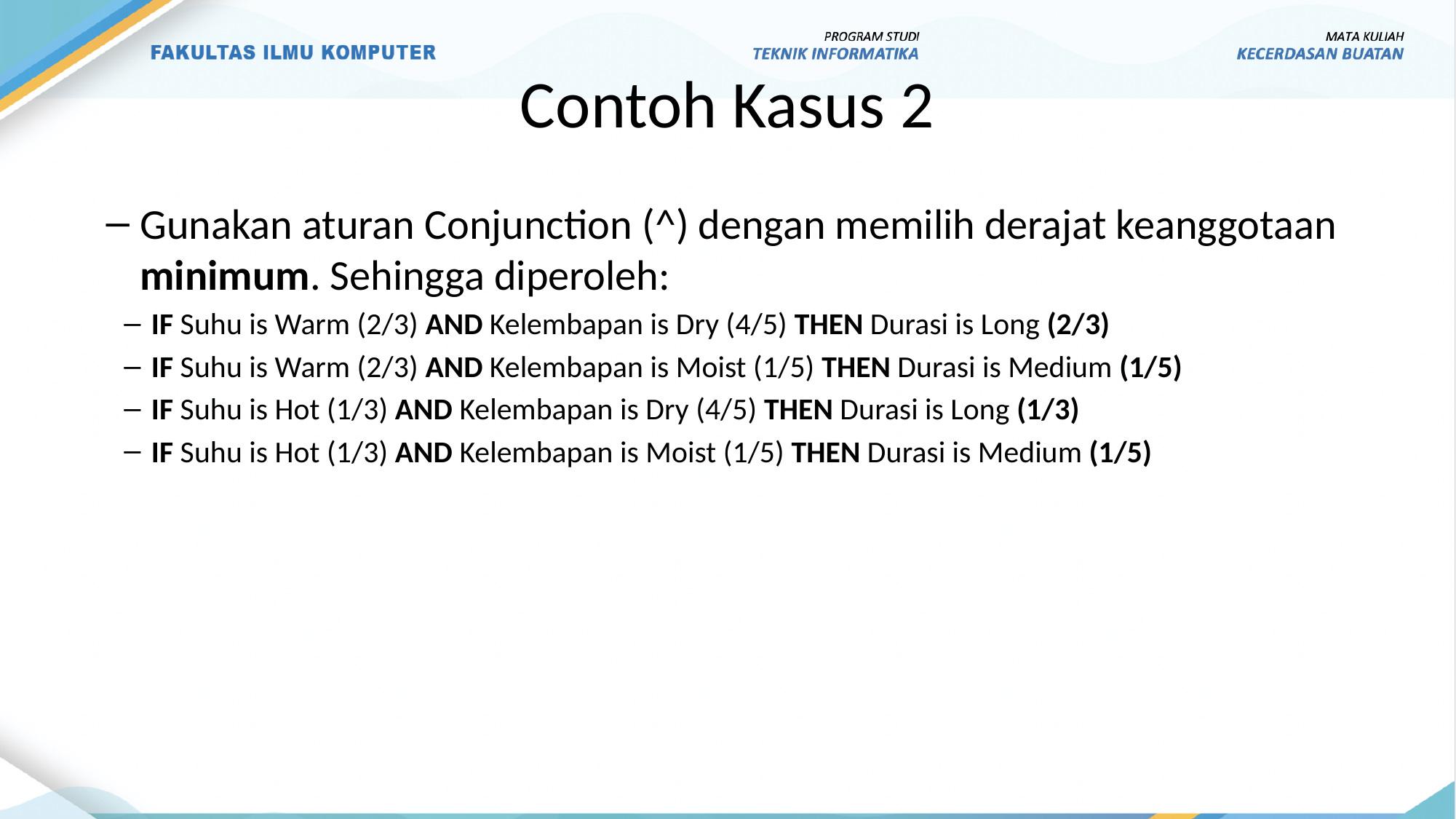

# Contoh Kasus 2
Gunakan aturan Conjunction (^) dengan memilih derajat keanggotaan minimum. Sehingga diperoleh:
IF Suhu is Warm (2/3) AND Kelembapan is Dry (4/5) THEN Durasi is Long (2/3)
IF Suhu is Warm (2/3) AND Kelembapan is Moist (1/5) THEN Durasi is Medium (1/5)
IF Suhu is Hot (1/3) AND Kelembapan is Dry (4/5) THEN Durasi is Long (1/3)
IF Suhu is Hot (1/3) AND Kelembapan is Moist (1/5) THEN Durasi is Medium (1/5)